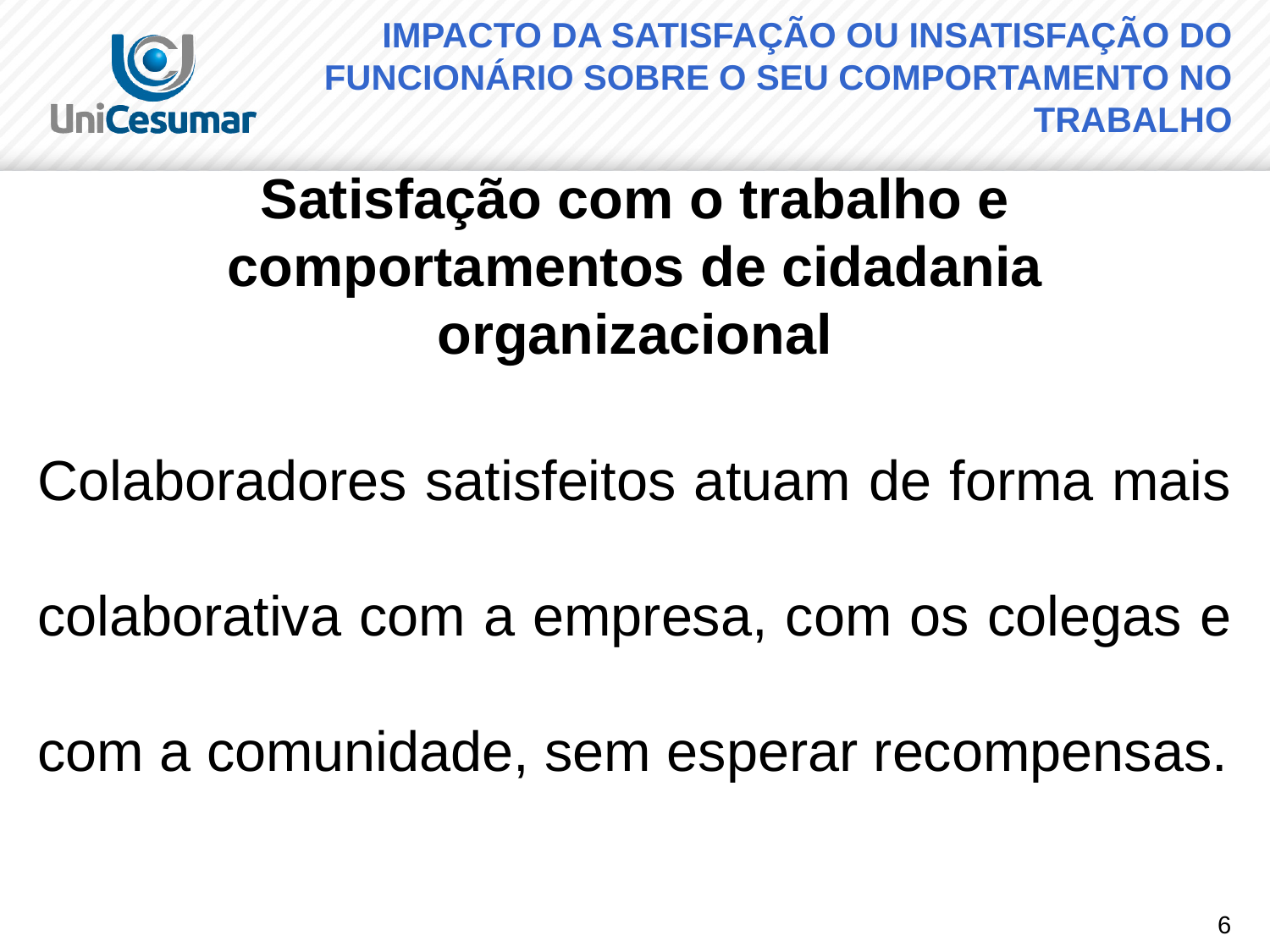

# IMPACTO DA SATISFAÇÃO OU INSATISFAÇÃO DO FUNCIONÁRIO SOBRE O SEU COMPORTAMENTO NO TRABALHO
Satisfação com o trabalho e comportamentos de cidadania organizacional
Colaboradores satisfeitos atuam de forma mais colaborativa com a empresa, com os colegas e com a comunidade, sem esperar recompensas.